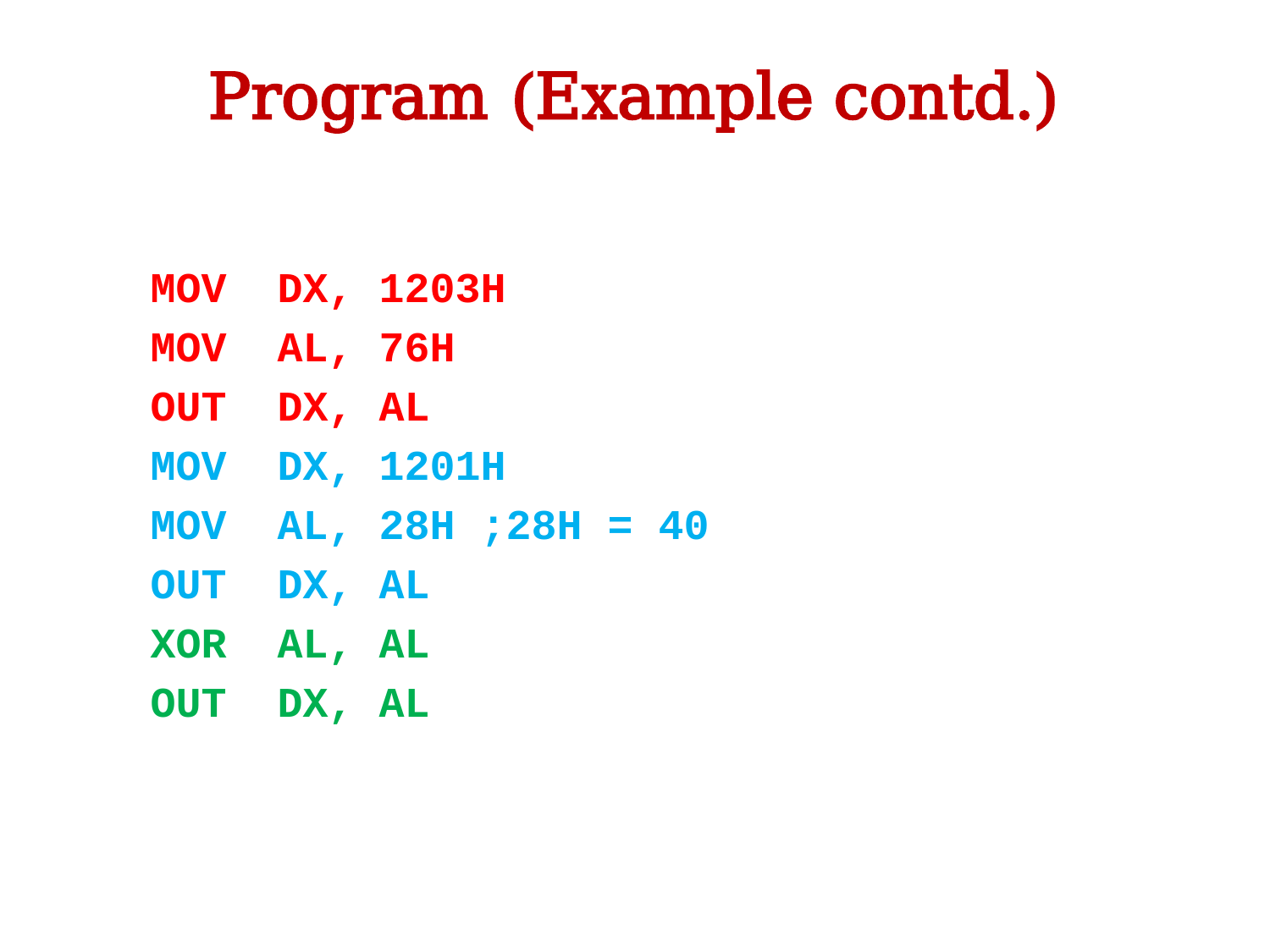

# Program (Example contd.)
MOV	DX, 1203H
MOV	AL, 76H
OUT	DX, AL
MOV	DX, 1201H
MOV	AL, 28H ;28H = 40
OUT	DX, AL
XOR	AL, AL
OUT	DX, AL